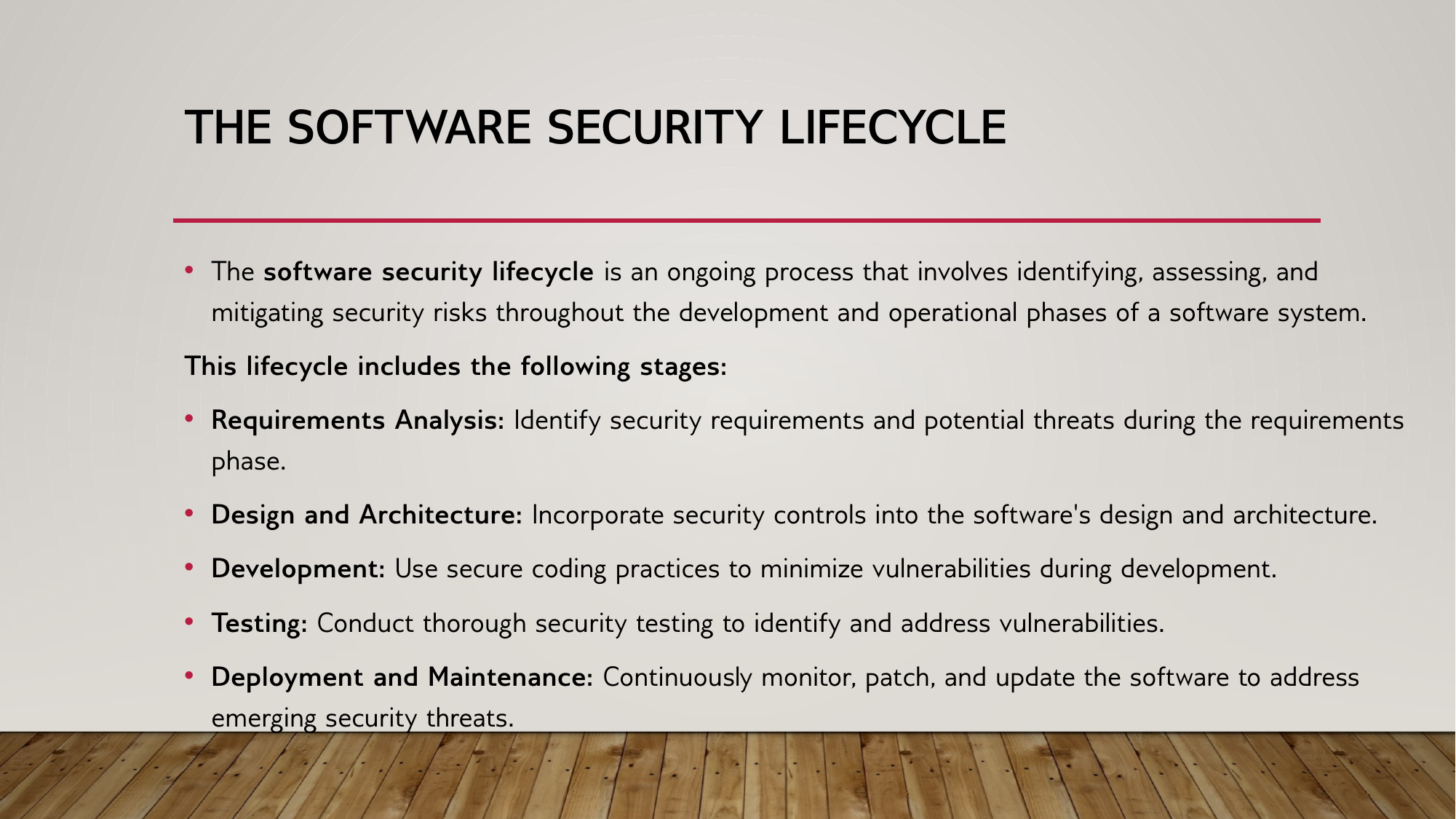

# The Software Security Lifecycle
The software security lifecycle is an ongoing process that involves identifying, assessing, and mitigating security risks throughout the development and operational phases of a software system.
This lifecycle includes the following stages:
Requirements Analysis: Identify security requirements and potential threats during the requirements phase.
Design and Architecture: Incorporate security controls into the software's design and architecture.
Development: Use secure coding practices to minimize vulnerabilities during development.
Testing: Conduct thorough security testing to identify and address vulnerabilities.
Deployment and Maintenance: Continuously monitor, patch, and update the software to address emerging security threats.